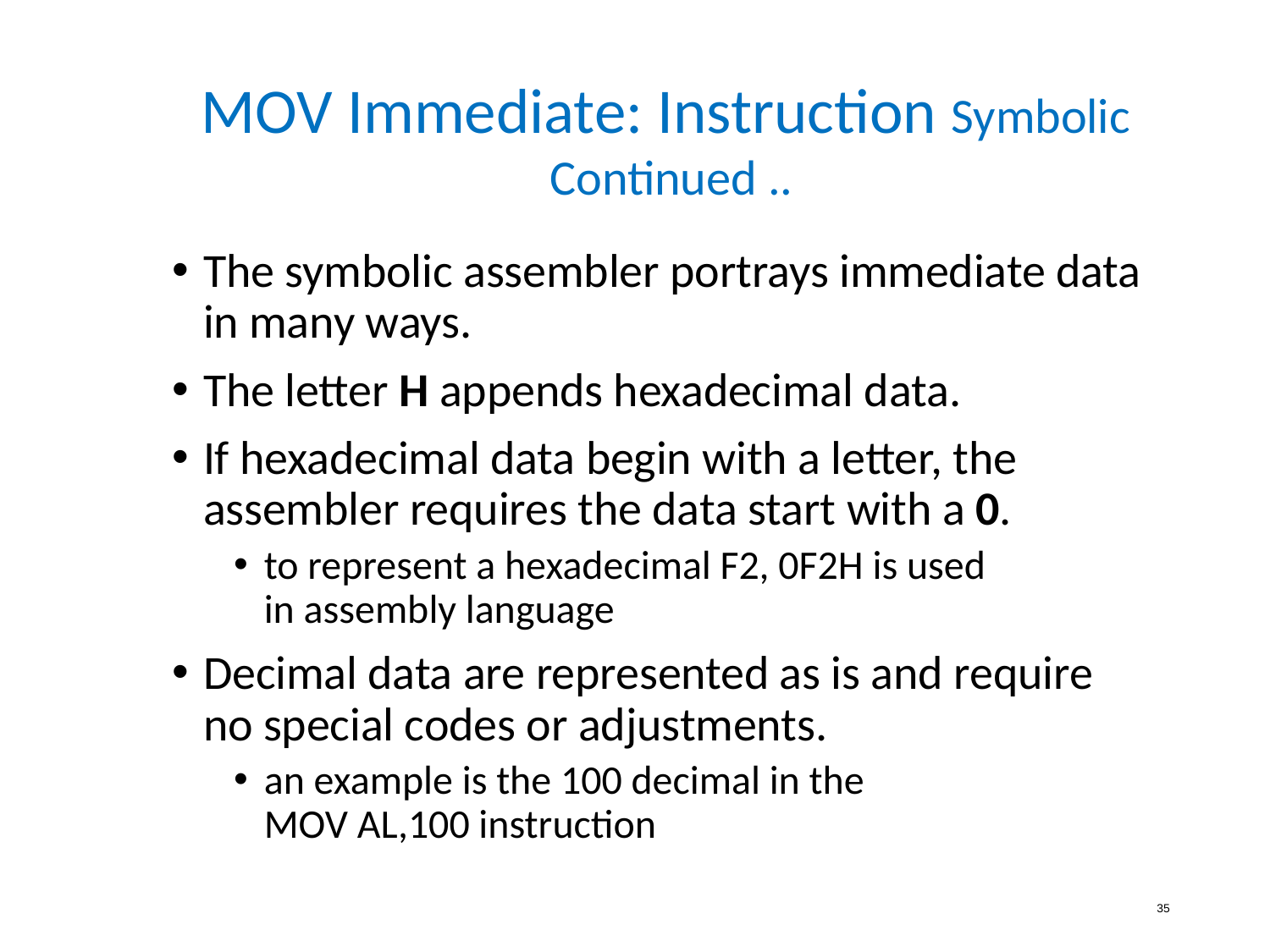

MOV Immediate: Instruction Symbolic
Continued ..
The symbolic assembler portrays immediate data in many ways.
The letter H appends hexadecimal data.
If hexadecimal data begin with a letter, the assembler requires the data start with a 0.
to represent a hexadecimal F2, 0F2H is used
in assembly language
Decimal data are represented as is and require no special codes or adjustments.
an example is the 100 decimal in the
MOV AL,100 instruction
35